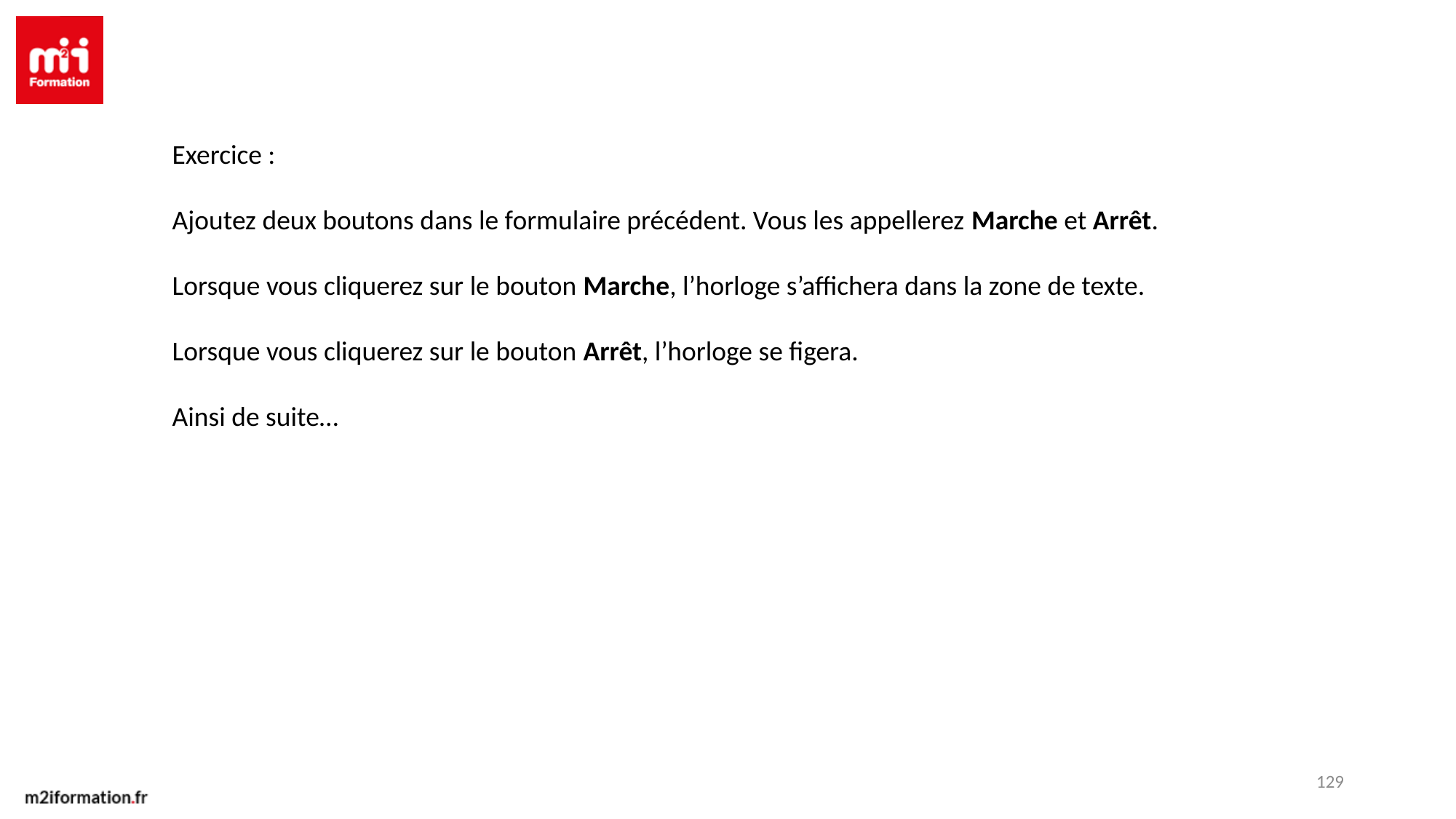

Exercice :

Ajoutez deux boutons dans le formulaire précédent. Vous les appellerez Marche et Arrêt.

Lorsque vous cliquerez sur le bouton Marche, l’horloge s’affichera dans la zone de texte.

Lorsque vous cliquerez sur le bouton Arrêt, l’horloge se figera.

Ainsi de suite…
129